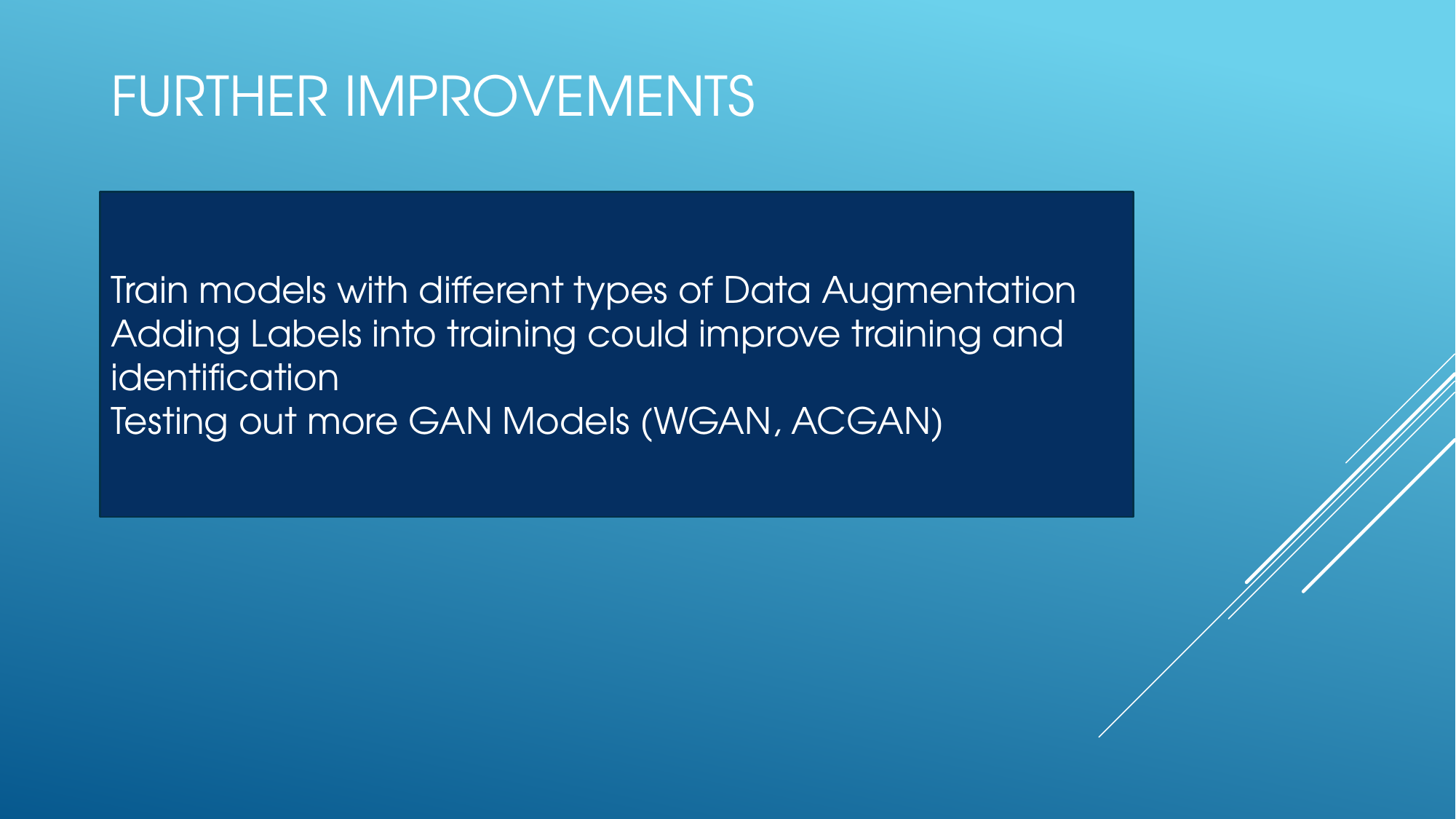

# Further Improvements
Train models with different types of Data Augmentation
Adding Labels into training could improve training and identification
Testing out more GAN Models (WGAN, ACGAN)